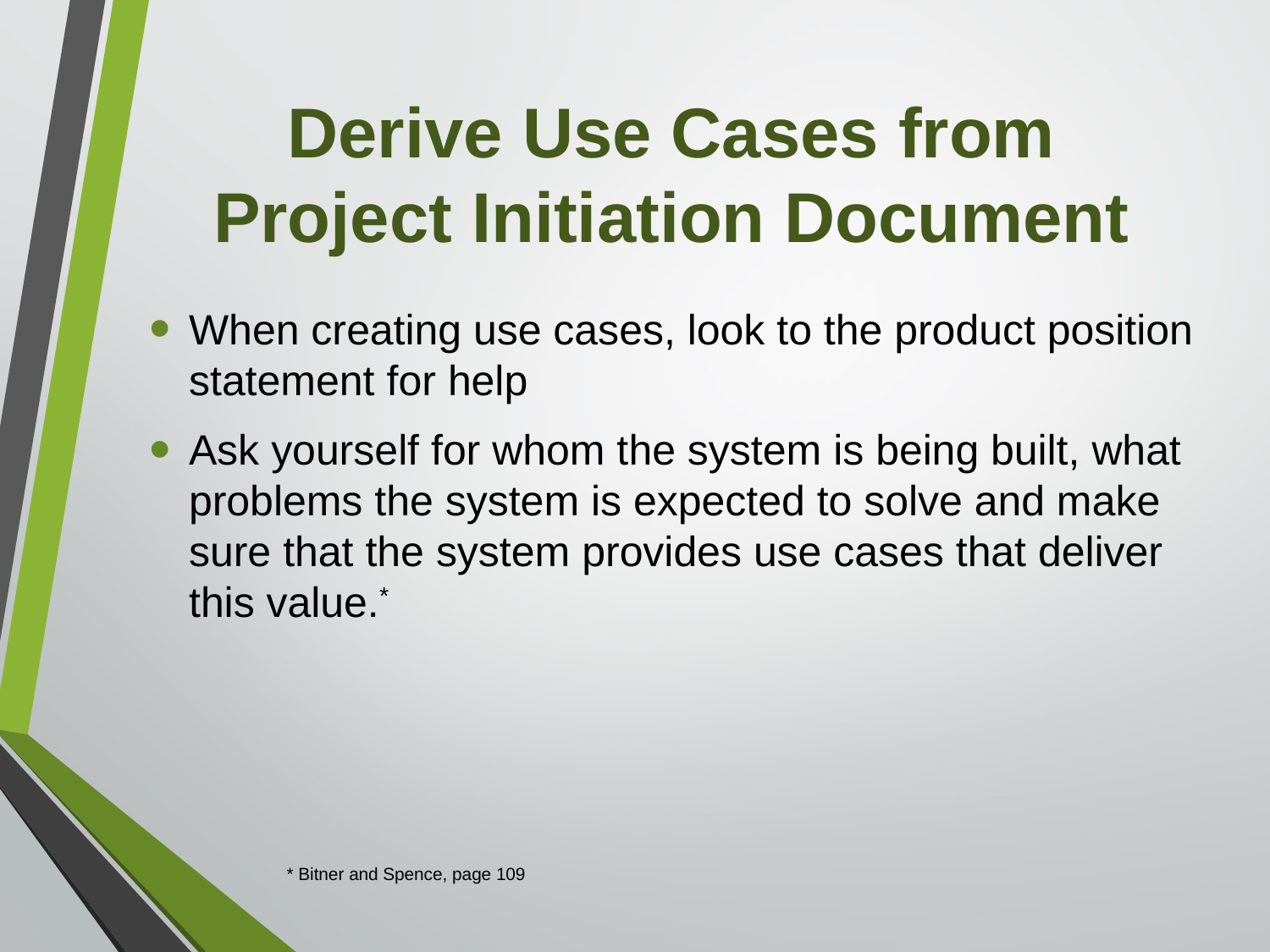

# Derive Use Cases from Project Initiation Document
When creating use cases, look to the product position statement for help
Ask yourself for whom the system is being built, what problems the system is expected to solve and make sure that the system provides use cases that deliver this value.*
* Bitner and Spence, page 109